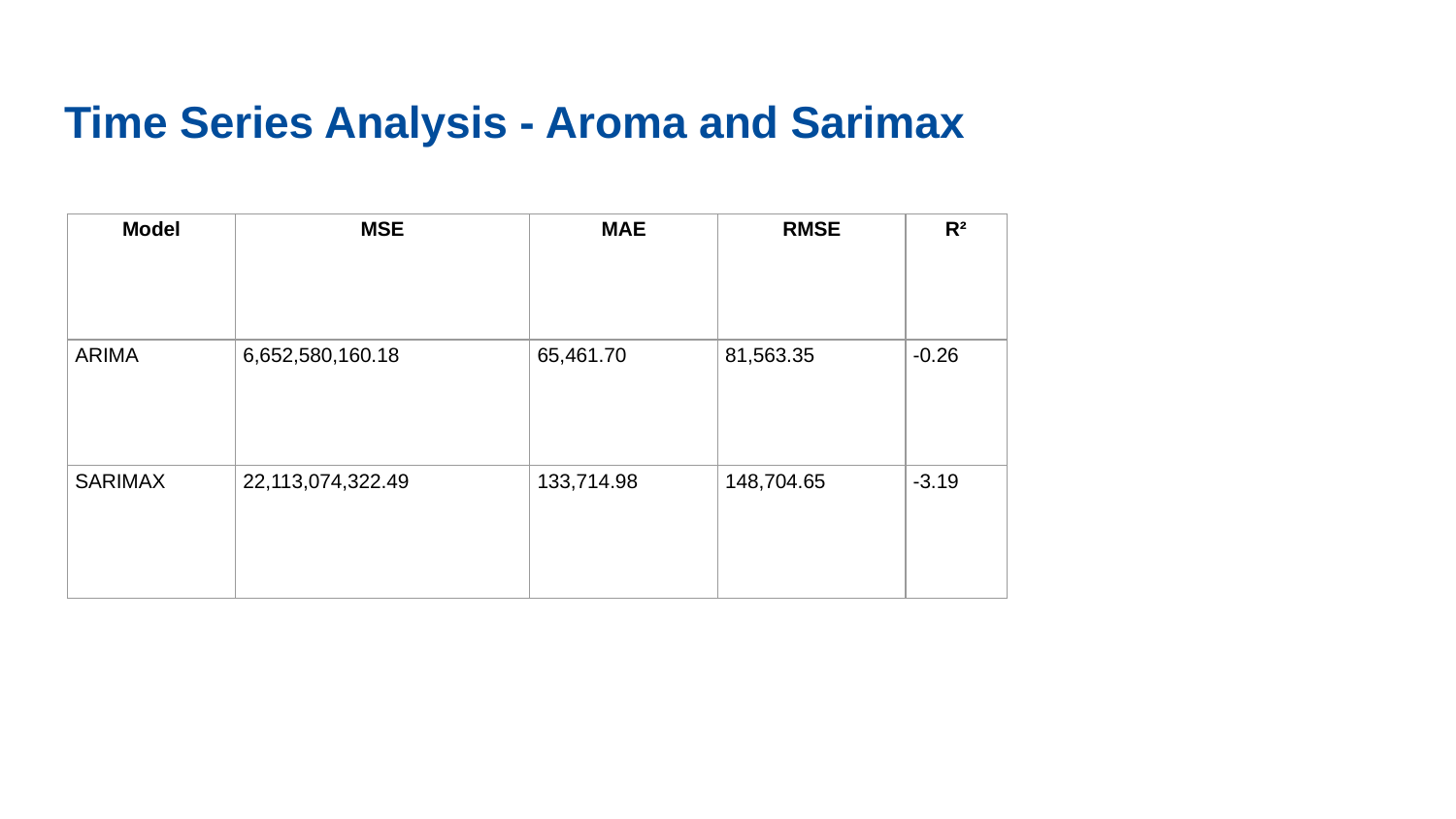

# Time Series Analysis - Aroma and Sarimax

| Model | MSE | MAE | RMSE | R² |
| --- | --- | --- | --- | --- |
| ARIMA | 6,652,580,160.18 | 65,461.70 | 81,563.35 | -0.26 |
| SARIMAX | 22,113,074,322.49 | 133,714.98 | 148,704.65 | -3.19 |